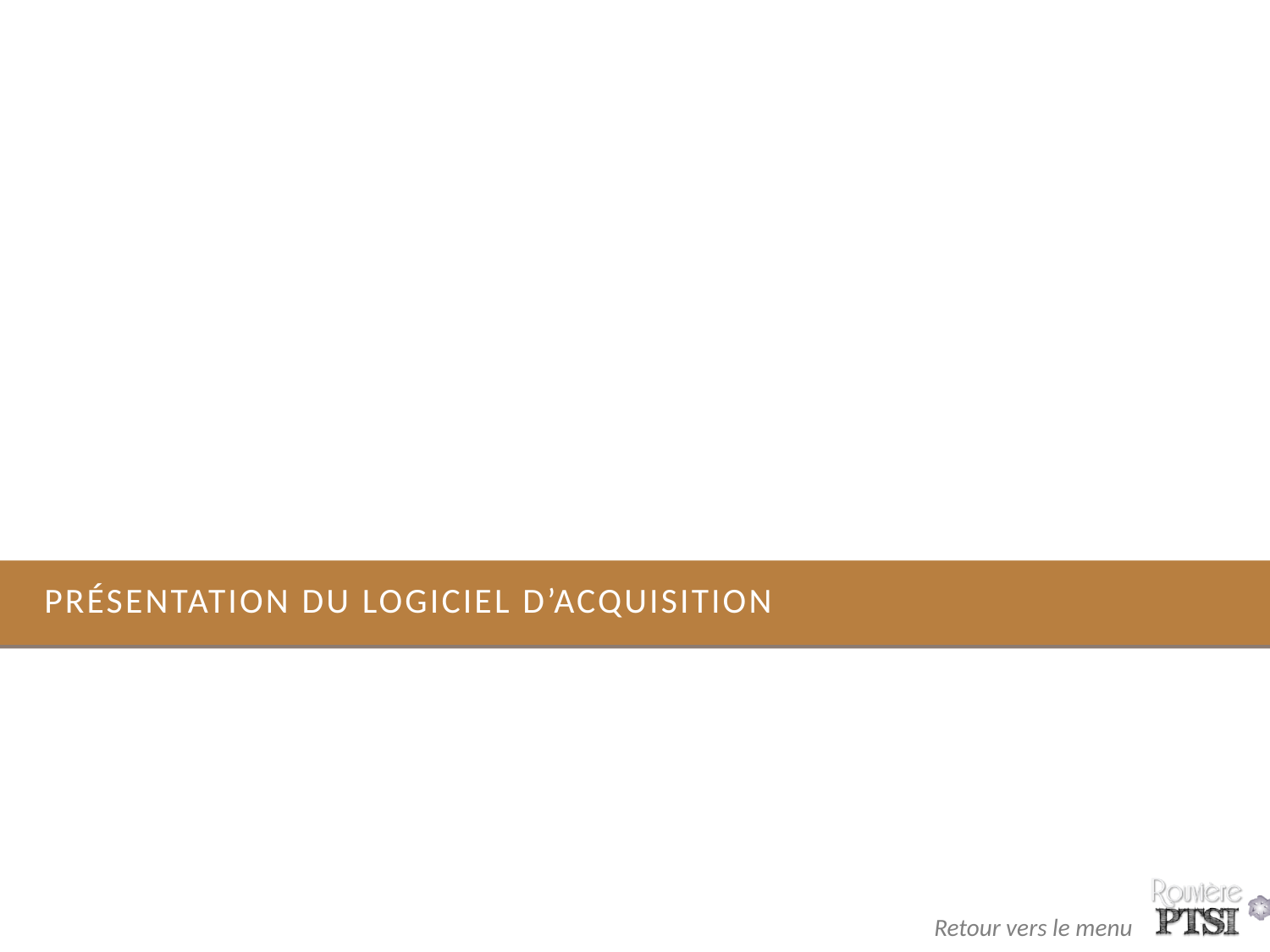

# Présentation du logiciel d’acquisition
18
Retour vers le menu